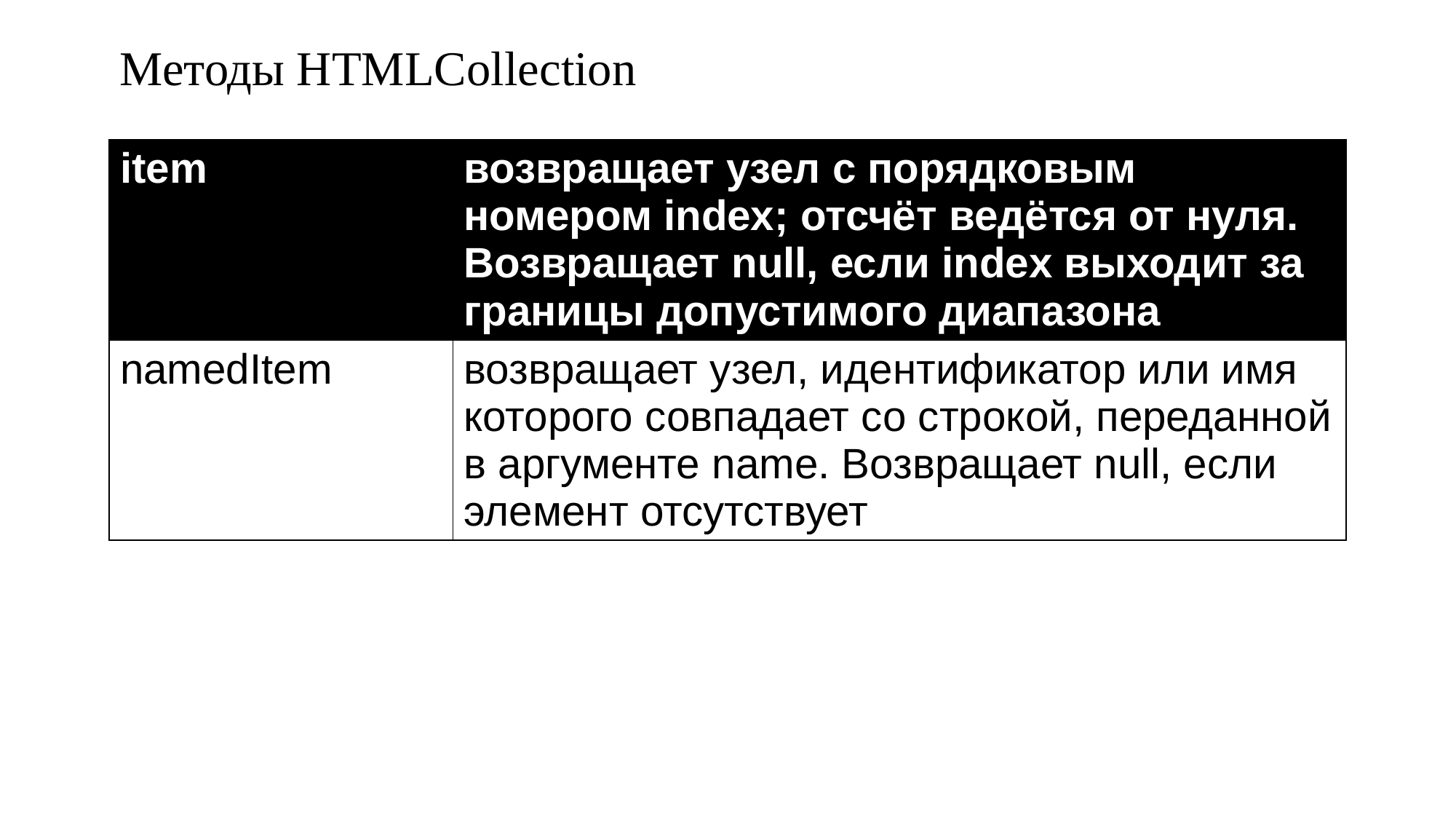

# Методы HTMLCollection
| item | возвращает узел с порядковым номером index; отсчёт ведётся от нуля. Возвращает null, если index выходит за границы допустимого диапазона |
| --- | --- |
| namedItem | возвращает узел, идентификатор или имя которого совпадает со строкой, переданной в аргументе name. Возвращает null, если элемент отсутствует |